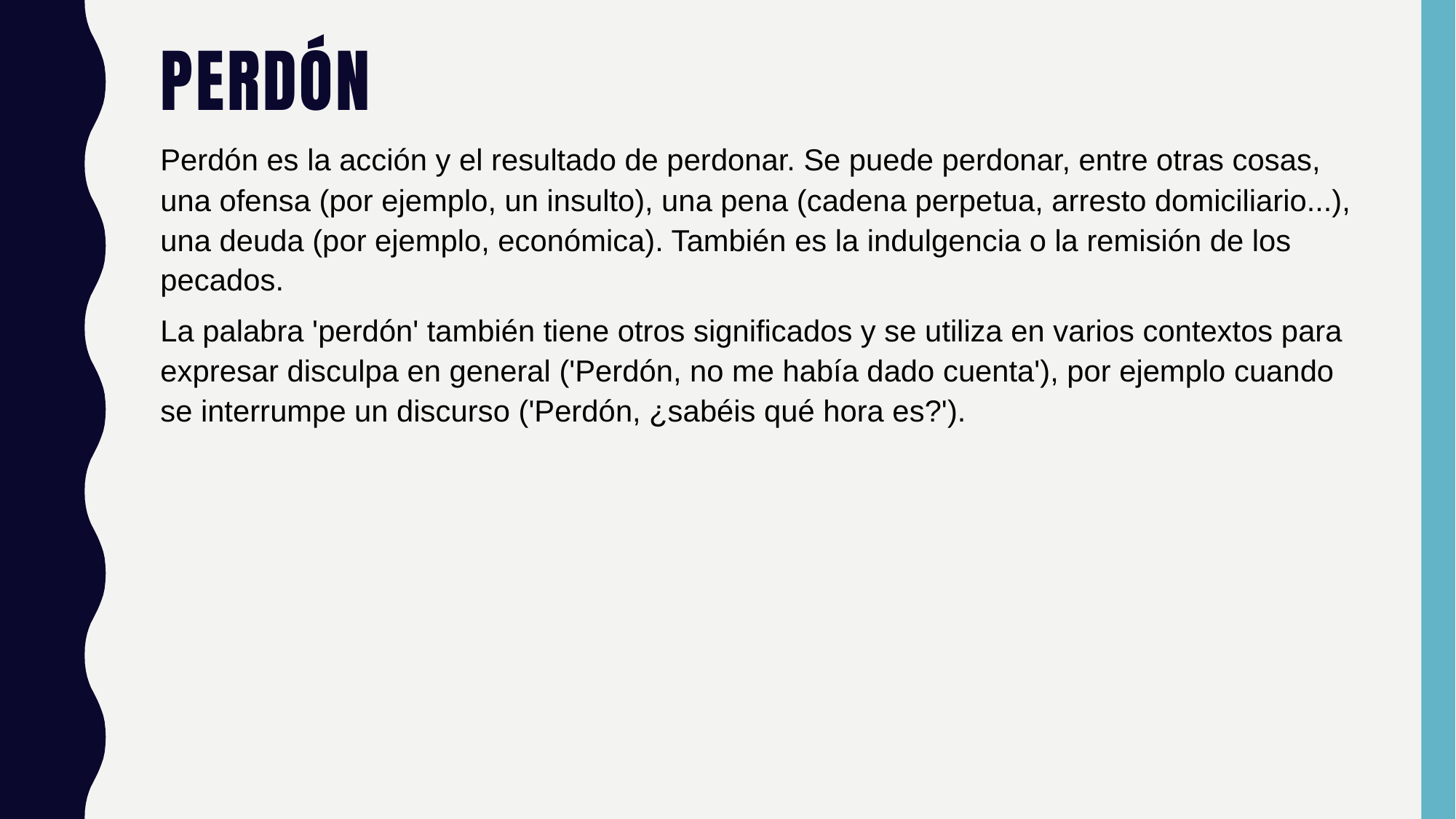

# Perdón
Perdón es la acción y el resultado de perdonar. Se puede perdonar, entre otras cosas, una ofensa (por ejemplo, un insulto), una pena (cadena perpetua, arresto domiciliario...), una deuda (por ejemplo, económica). También es la indulgencia o la remisión de los pecados.
La palabra 'perdón' también tiene otros significados y se utiliza en varios contextos para expresar disculpa en general ('Perdón, no me había dado cuenta'), por ejemplo cuando se interrumpe un discurso ('Perdón, ¿sabéis qué hora es?').